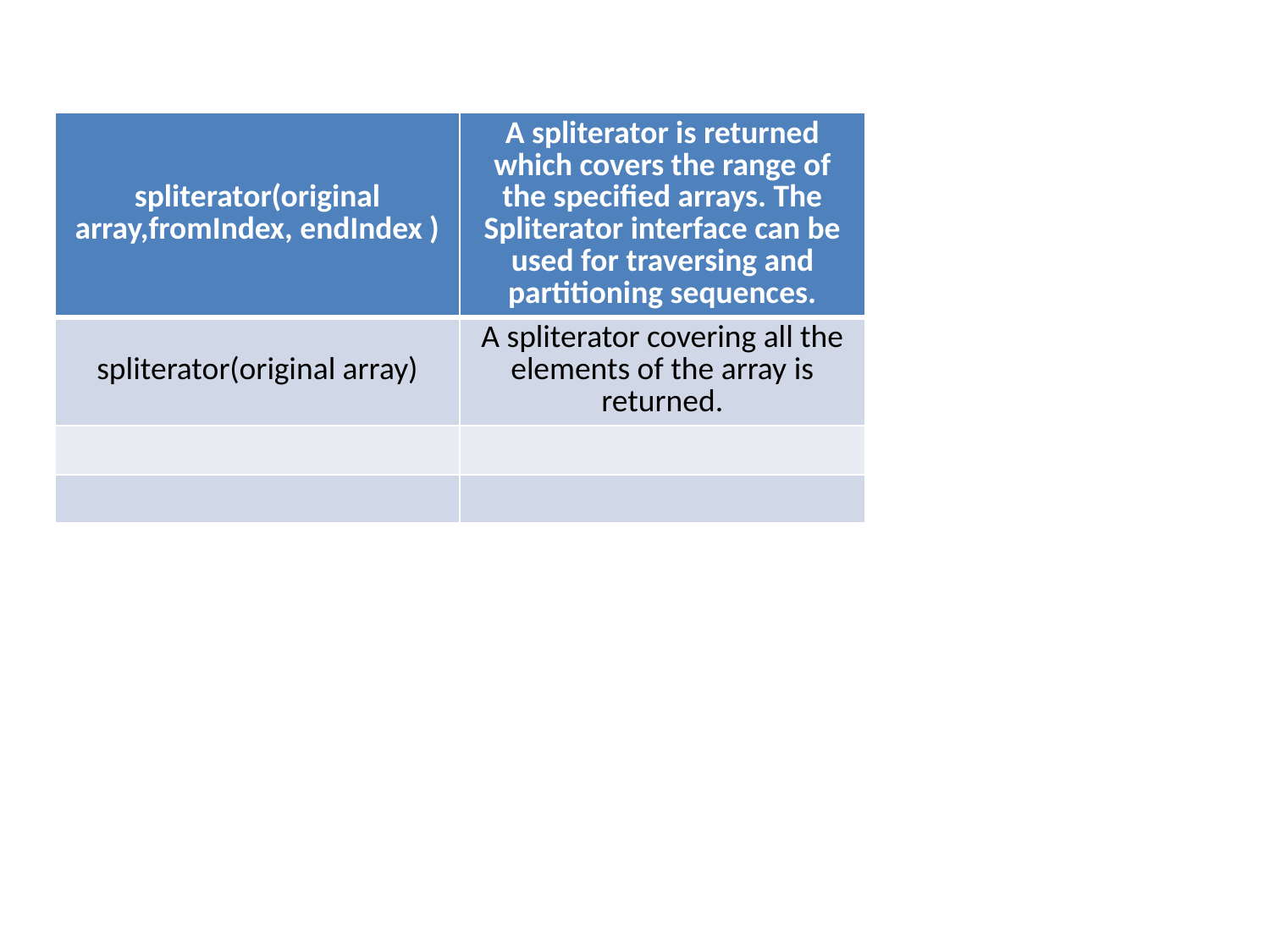

| spliterator(original array,fromIndex, endIndex ) | A spliterator is returned which covers the range of the specified arrays. The Spliterator interface can be used for traversing and partitioning sequences. |
| --- | --- |
| spliterator(original array) | A spliterator covering all the elements of the array is returned. |
|  |  |
|  |  |